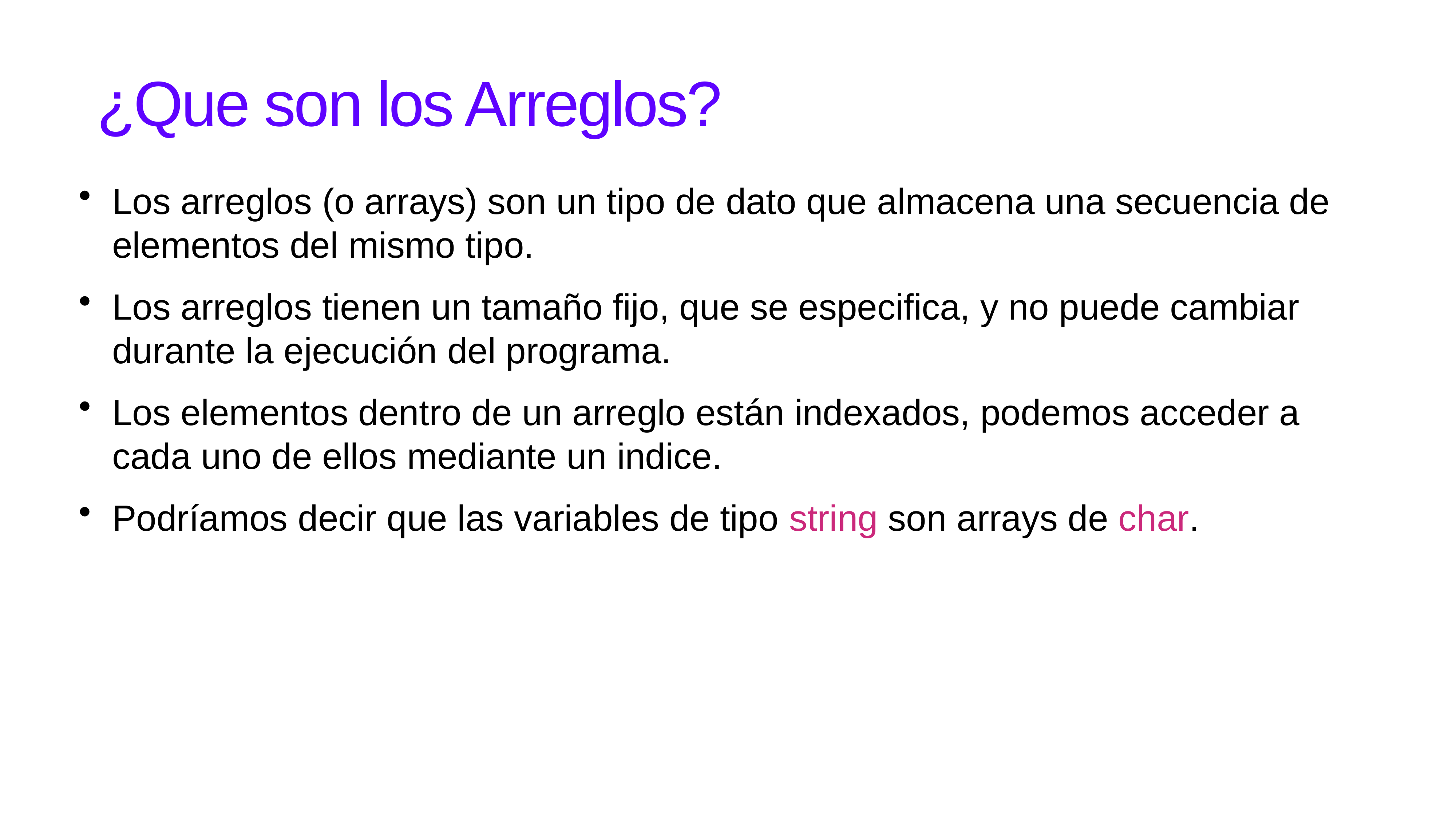

# ¿Que son los Arreglos?
Los arreglos (o arrays) son un tipo de dato que almacena una secuencia de elementos del mismo tipo.
Los arreglos tienen un tamaño fijo, que se especifica, y no puede cambiar durante la ejecución del programa.
Los elementos dentro de un arreglo están indexados, podemos acceder a cada uno de ellos mediante un indice.
Podríamos decir que las variables de tipo string son arrays de char.